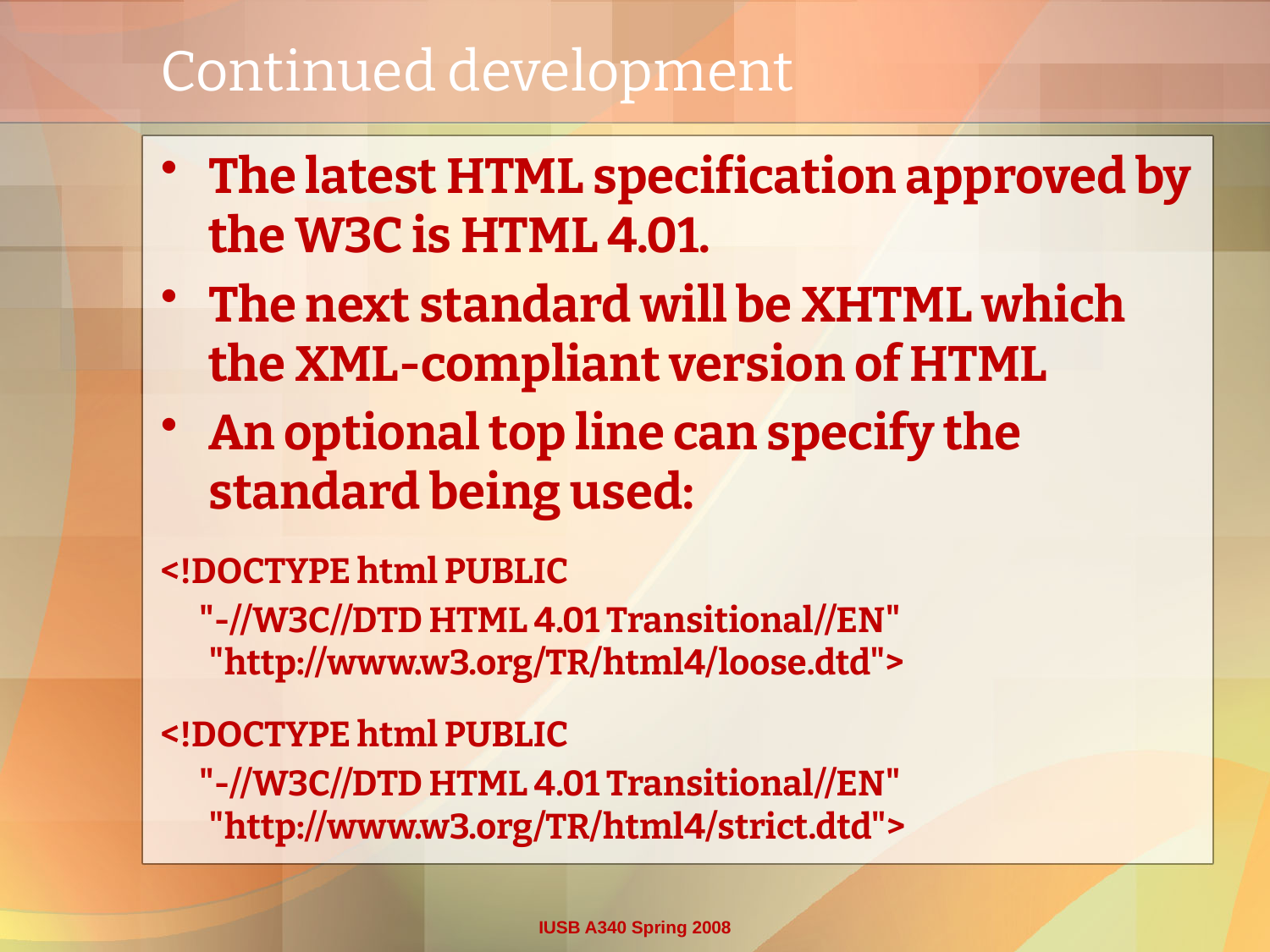

# Continued development
The latest HTML specification approved by the W3C is HTML 4.01.
The next standard will be XHTML which the XML-compliant version of HTML
An optional top line can specify the standard being used:

<!DOCTYPE html PUBLIC
      "-//W3C//DTD HTML 4.01 Transitional//EN" "http://www.w3.org/TR/html4/loose.dtd">

<!DOCTYPE html PUBLIC
      "-//W3C//DTD HTML 4.01 Transitional//EN" "http://www.w3.org/TR/html4/strict.dtd">

IUSB A340 Spring 2008